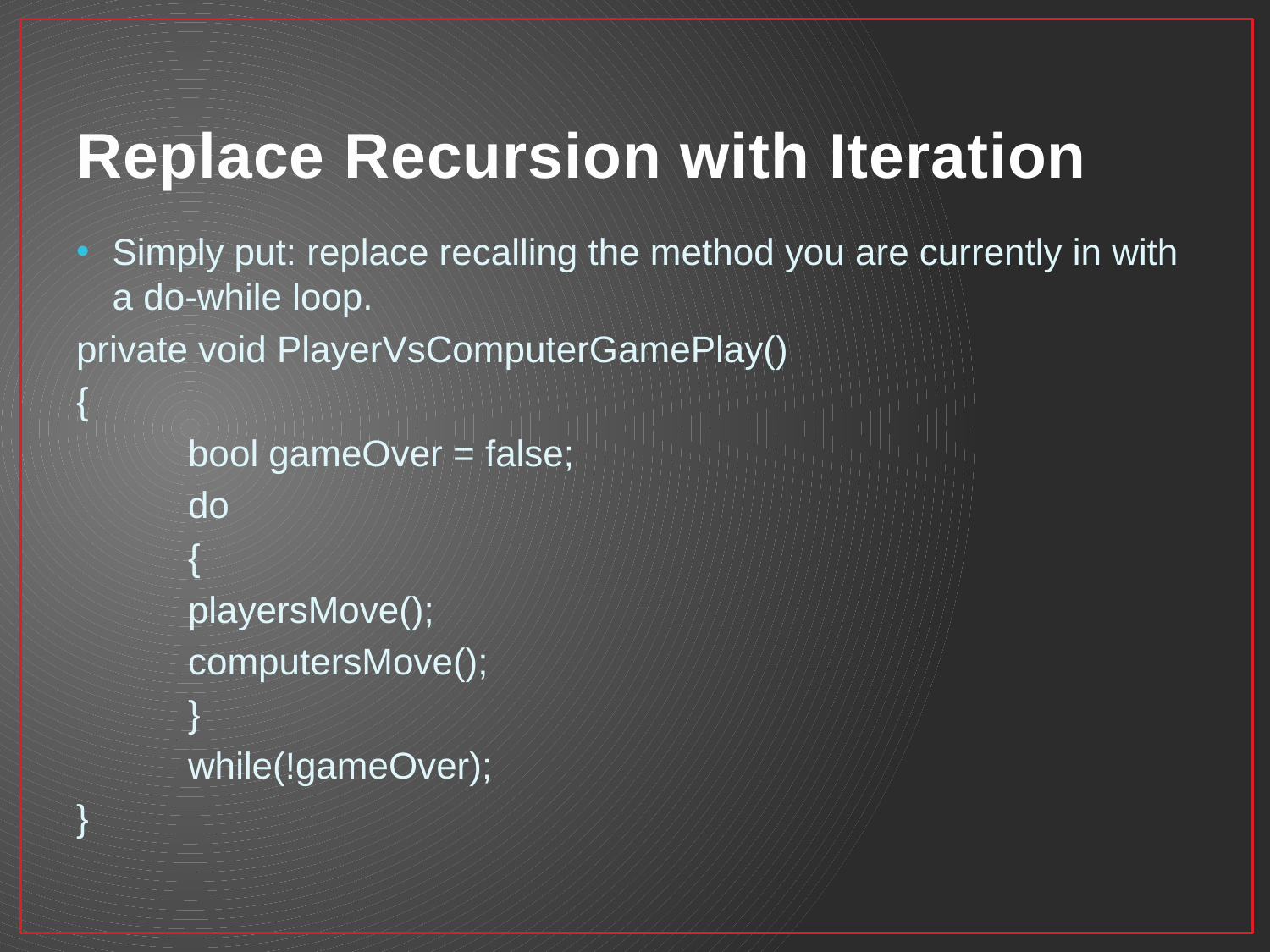

# Replace Recursion with Iteration
Simply put: replace recalling the method you are currently in with a do-while loop.
private void PlayerVsComputerGamePlay()
{
	bool gameOver = false;
	do
	{
		playersMove();
		computersMove();
	}
	while(!gameOver);
}